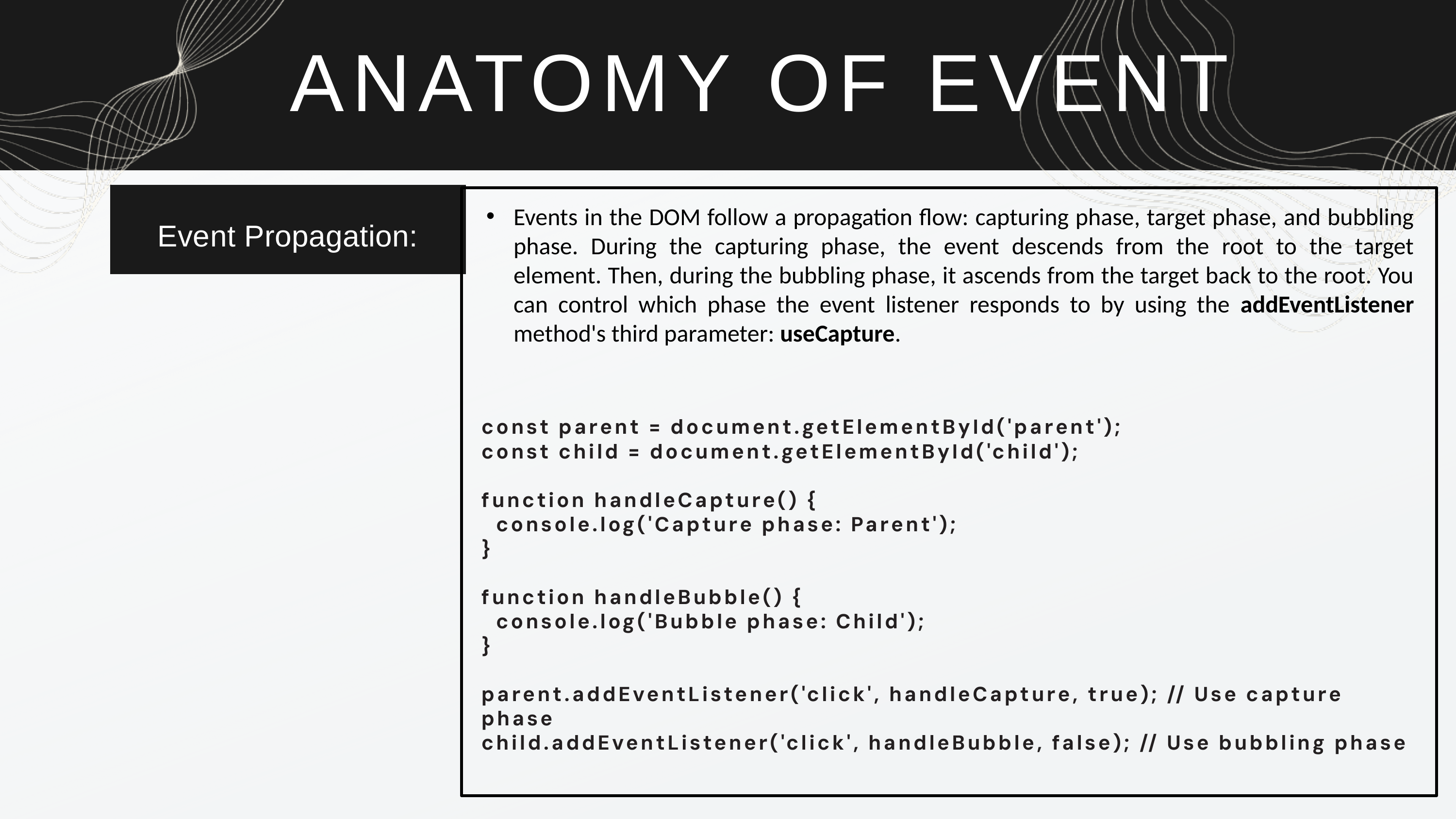

ANATOMY OF EVENT

Event Propagation:

Events in the DOM follow a propagation flow: capturing phase, target phase, and bubbling phase. During the capturing phase, the event descends from the root to the target element. Then, during the bubbling phase, it ascends from the target back to the root. You can control which phase the event listener responds to by using the addEventListener method's third parameter: useCapture.
const parent = document.getElementById('parent');
const child = document.getElementById('child');

function handleCapture() {
  console.log('Capture phase: Parent');
}

function handleBubble() {
  console.log('Bubble phase: Child');
}

parent.addEventListener('click', handleCapture, true); // Use capture phase
child.addEventListener('click', handleBubble, false); // Use bubbling phase